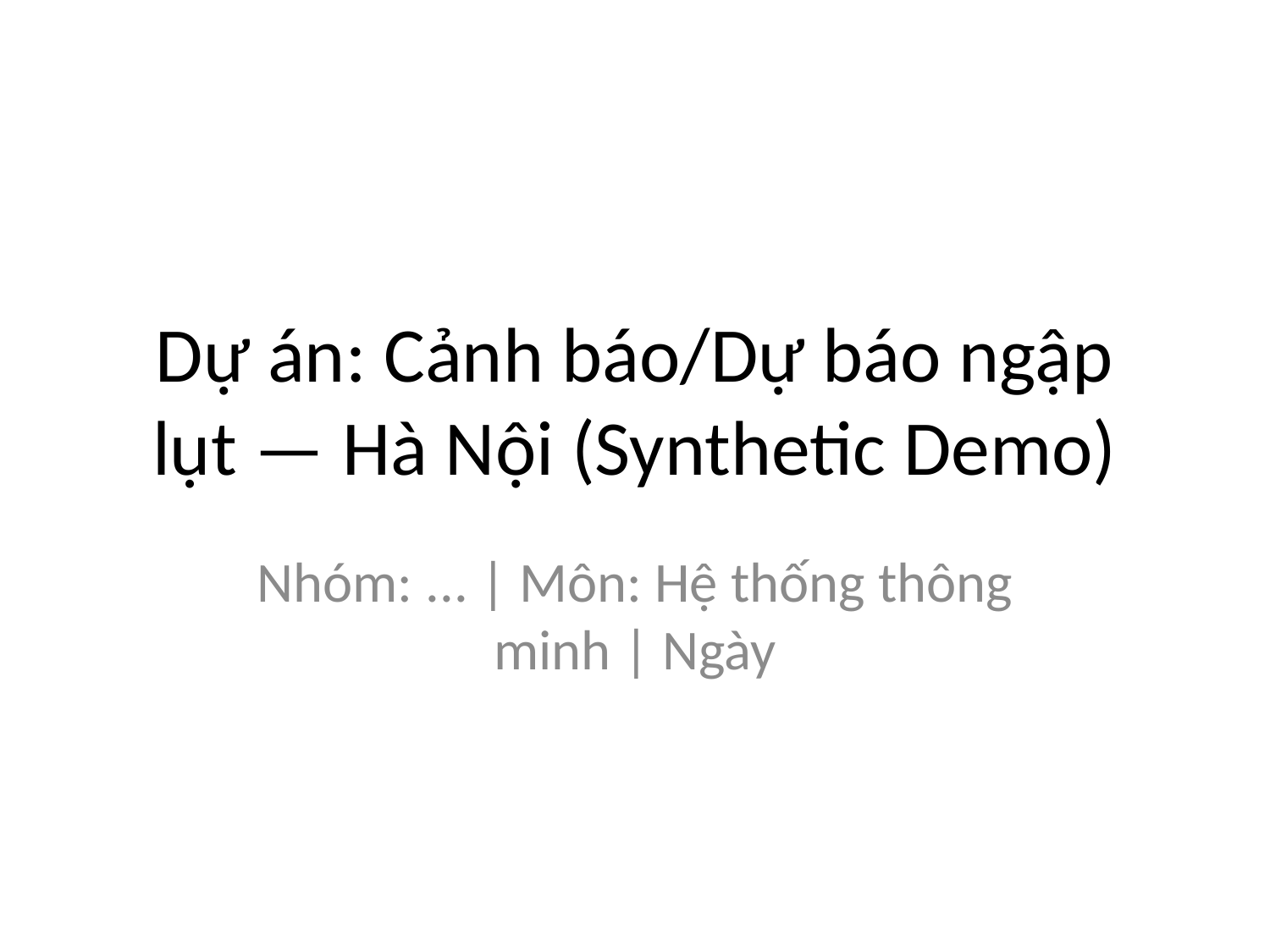

# Dự án: Cảnh báo/Dự báo ngập lụt — Hà Nội (Synthetic Demo)
Nhóm: ... | Môn: Hệ thống thông minh | Ngày